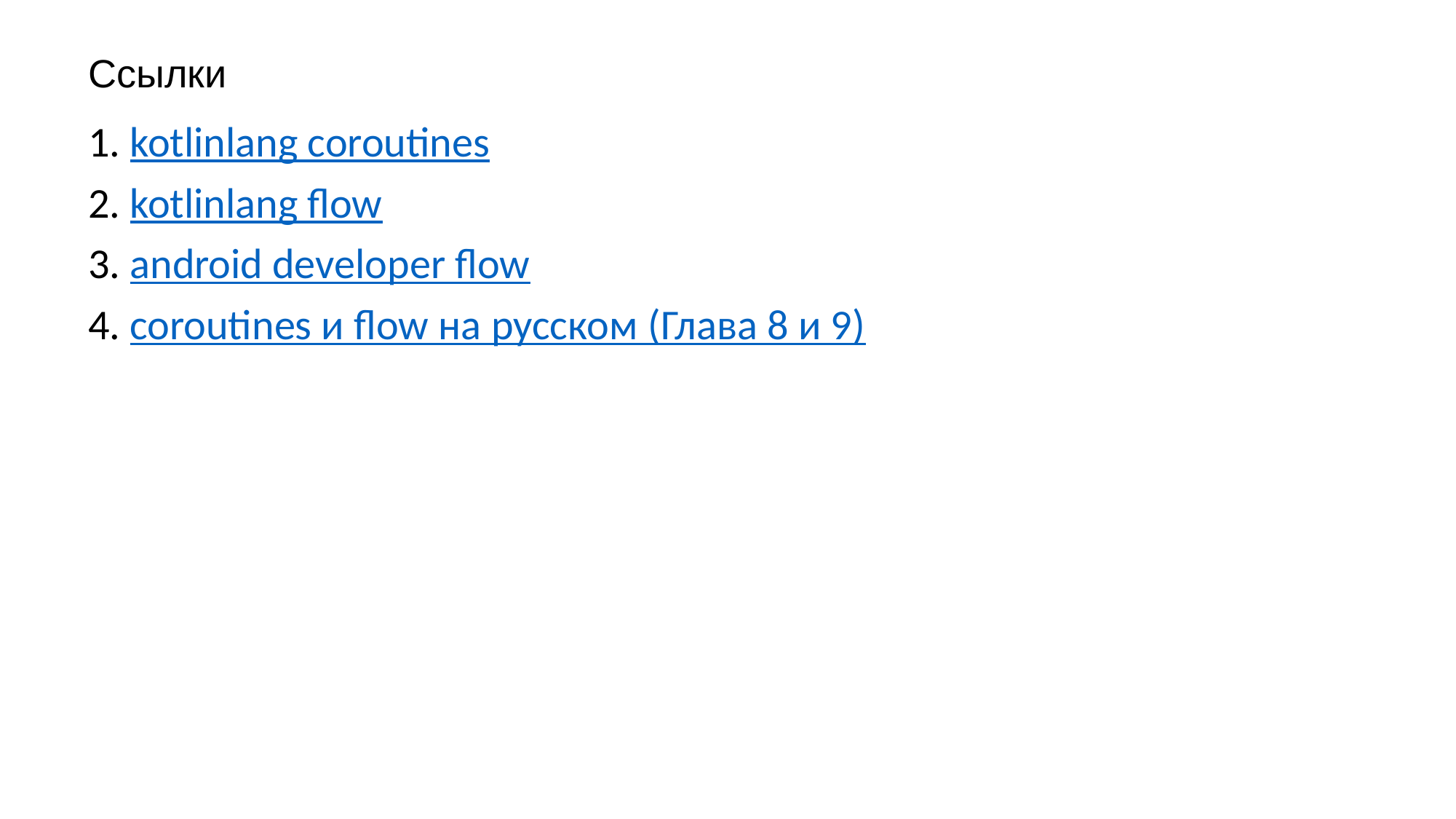

Ссылки
1. kotlinlang coroutines
2. kotlinlang flow
3. android developer flow
4. coroutines и flow на русском (Глава 8 и 9)